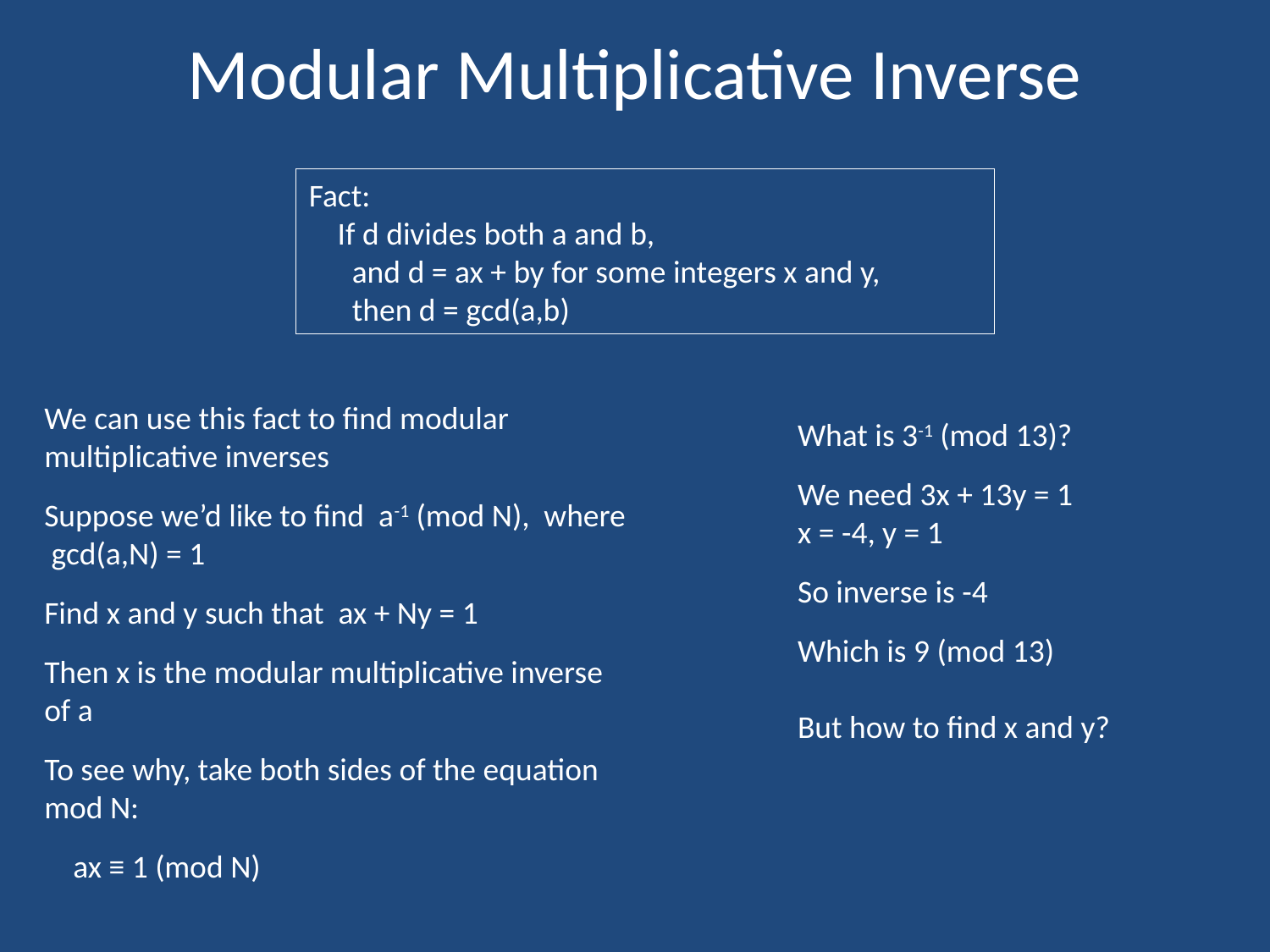

# Modular Multiplicative Inverse
Fact:
    If d divides both a and b,
      and d = ax + by for some integers x and y,
      then d = gcd(a,b)
We can use this fact to find modular multiplicative inverses

Suppose we’d like to find  a-1 (mod N),  where  gcd(a,N) = 1

Find x and y such that  ax + Ny = 1

Then x is the modular multiplicative inverse of a

To see why, take both sides of the equation mod N:

    ax ≡ 1 (mod N)
What is 3-1 (mod 13)?

We need 3x + 13y = 1
x = -4, y = 1

So inverse is -4

Which is 9 (mod 13)

But how to find x and y?